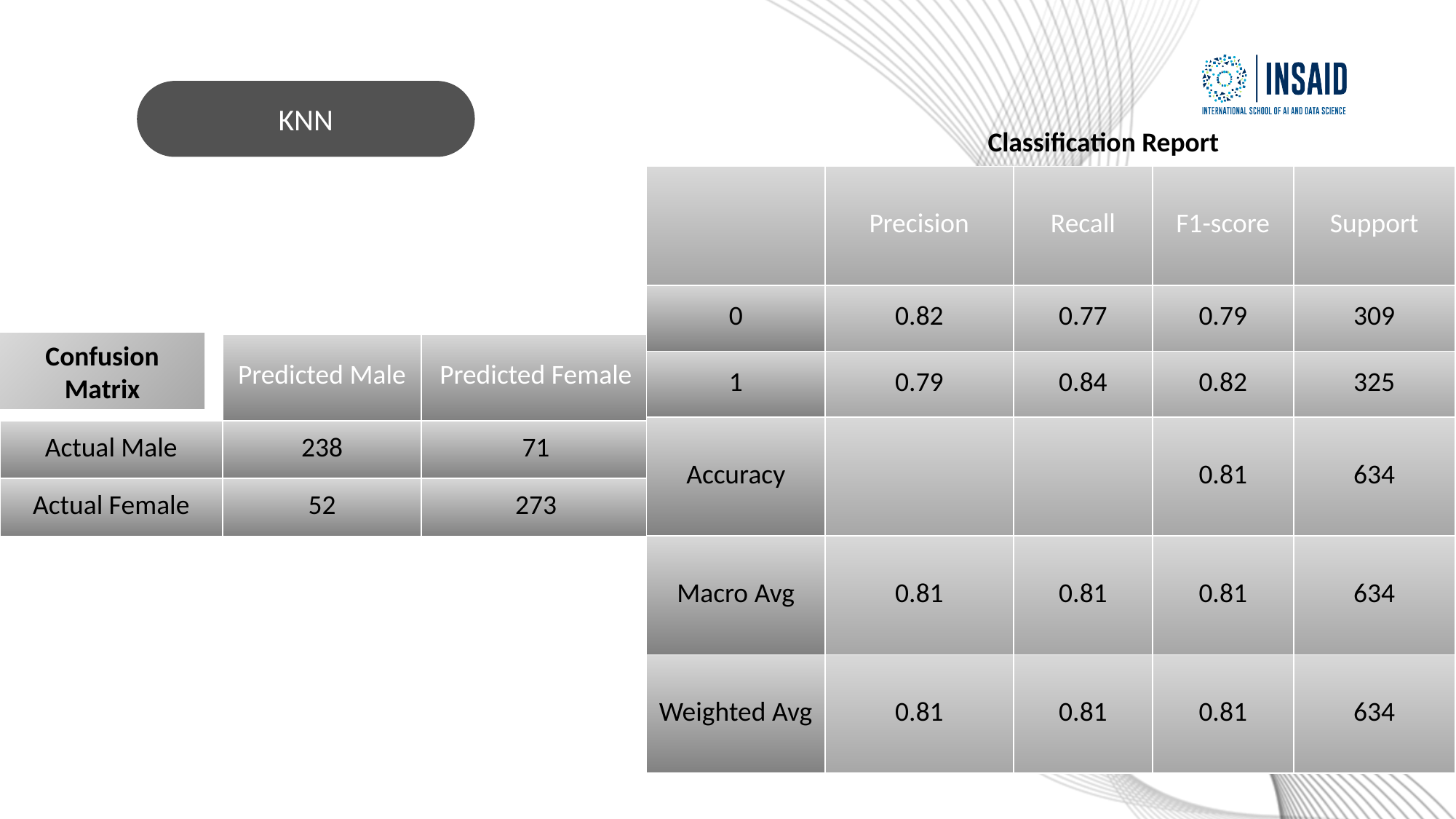

KNN
Classification Report
|  | Precision | Recall | F1-score | Support |
| --- | --- | --- | --- | --- |
| 0 | 0.82 | 0.77 | 0.79 | 309 |
| 1 | 0.79 | 0.84 | 0.82 | 325 |
| Accuracy |  |  | 0.81 | 634 |
| Macro Avg | 0.81 | 0.81 | 0.81 | 634 |
| Weighted Avg | 0.81 | 0.81 | 0.81 | 634 |
Confusion Matrix
|  | Predicted Male | Predicted Female |
| --- | --- | --- |
| Actual Male | 238 | 71 |
| Actual Female | 52 | 273 |